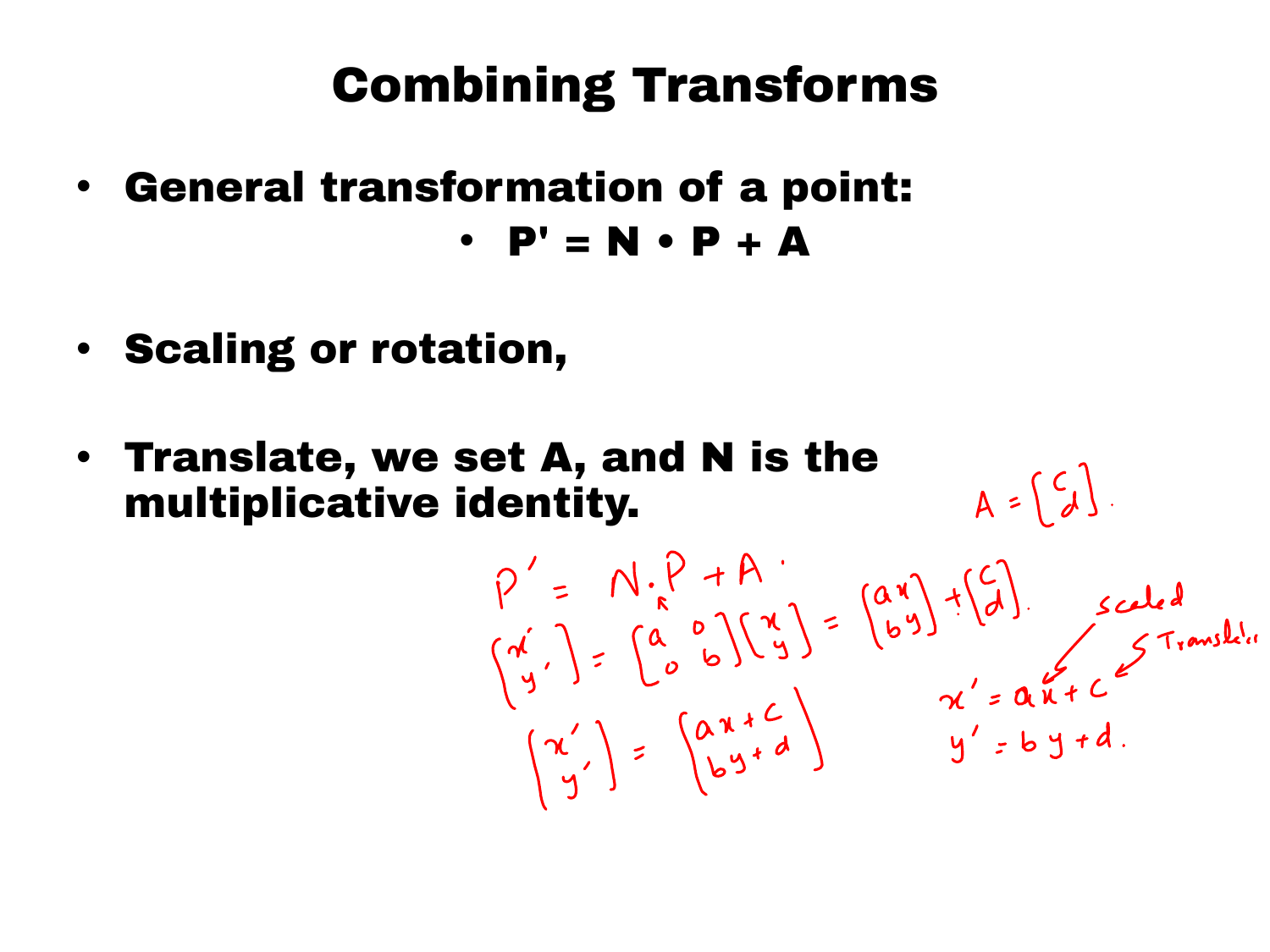

# Combining Transforms
General transformation of a point:
P' = N • P + A

Scaling or rotation,

Translate, we set A, and N is the multiplicative identity.